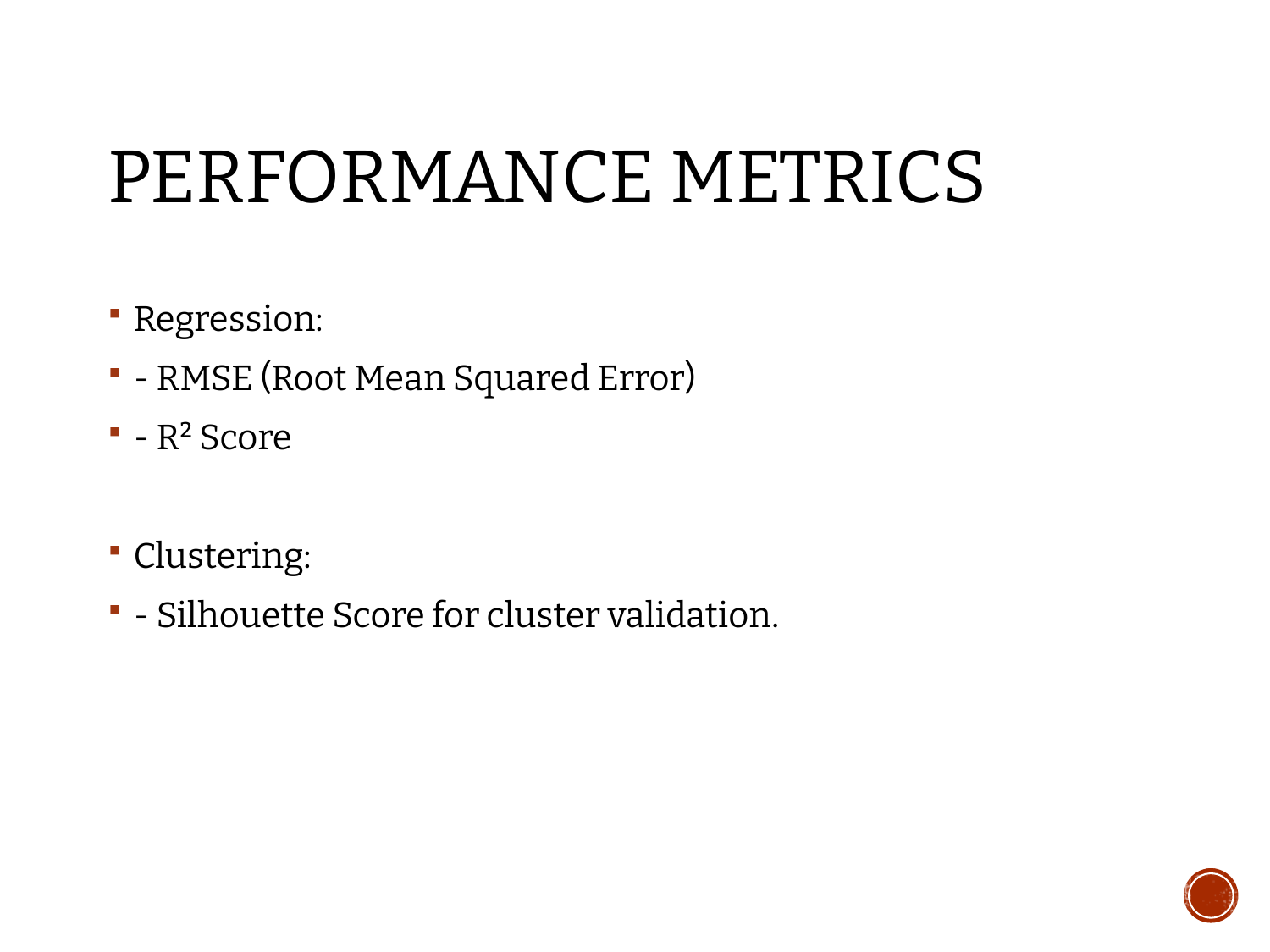

# Performance Metrics
Regression:
- RMSE (Root Mean Squared Error)
- R² Score

Clustering:
- Silhouette Score for cluster validation.